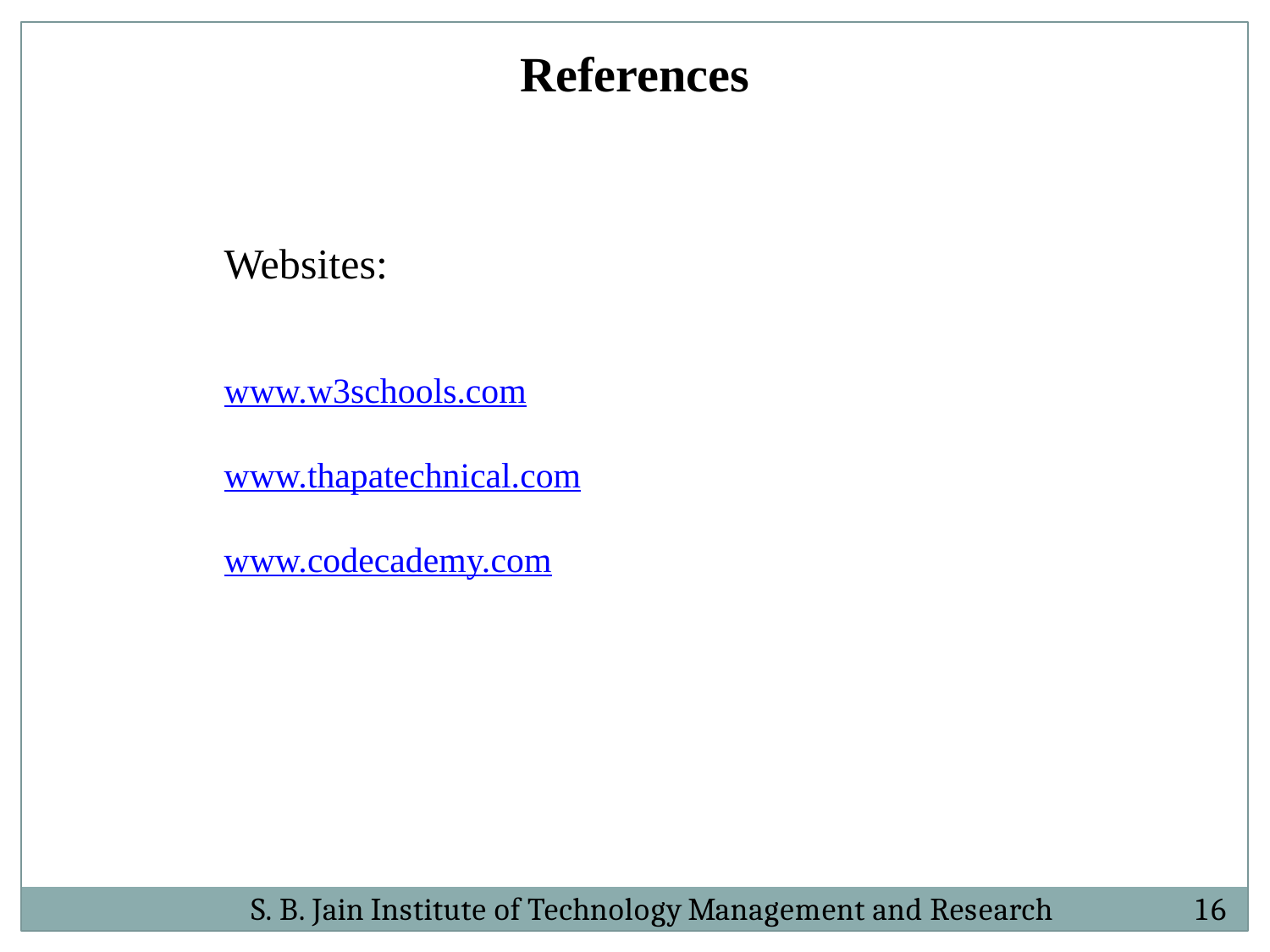

References

Websites:

www.w3schools.com

www.thapatechnical.com

www.codecademy.com

                               S. B. Jain Institute of Technology Management and Research                    16